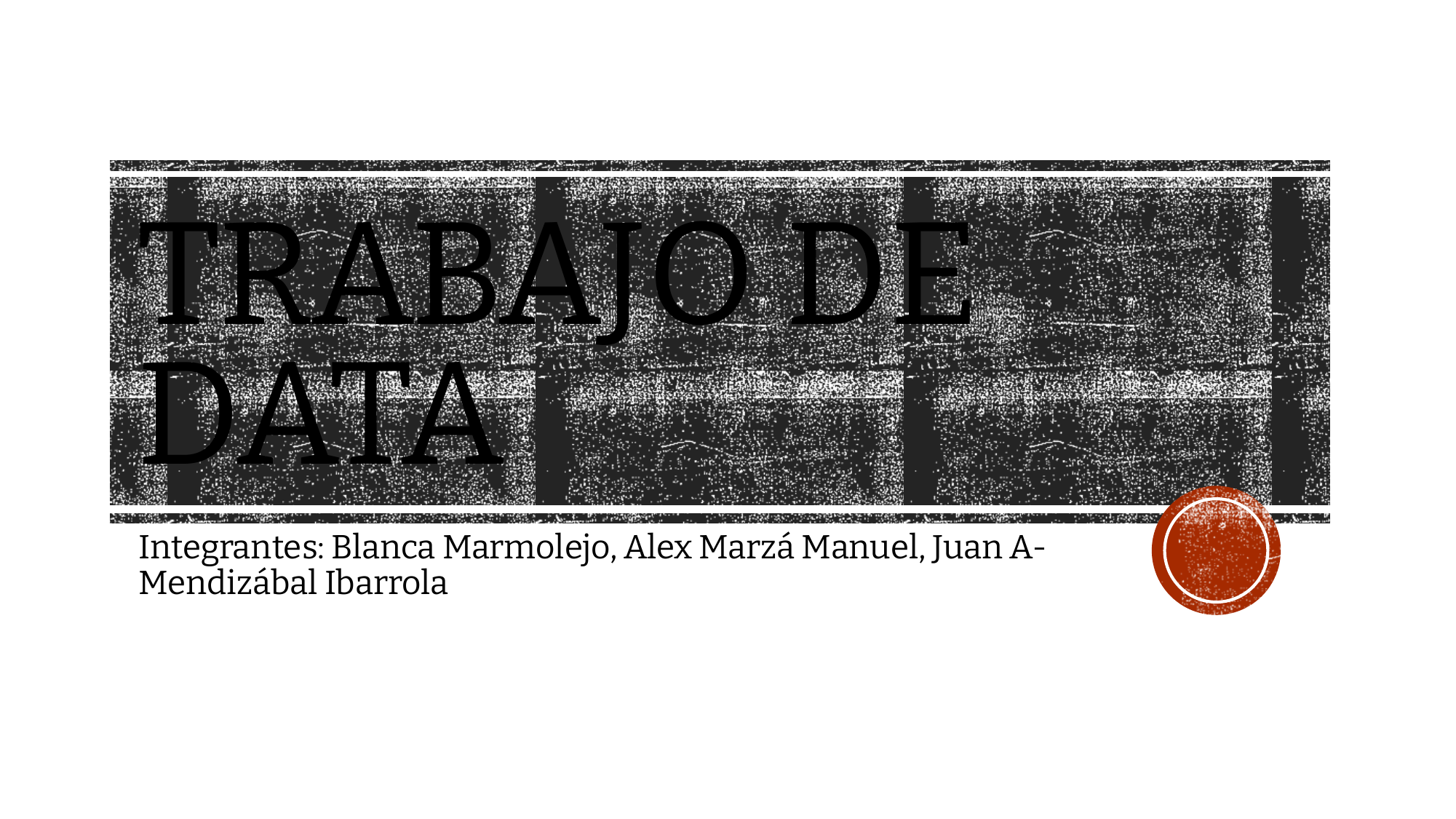

# TRABAJO DE DATA
Integrantes: Blanca Marmolejo, Alex Marzá Manuel, Juan A-Mendizábal Ibarrola